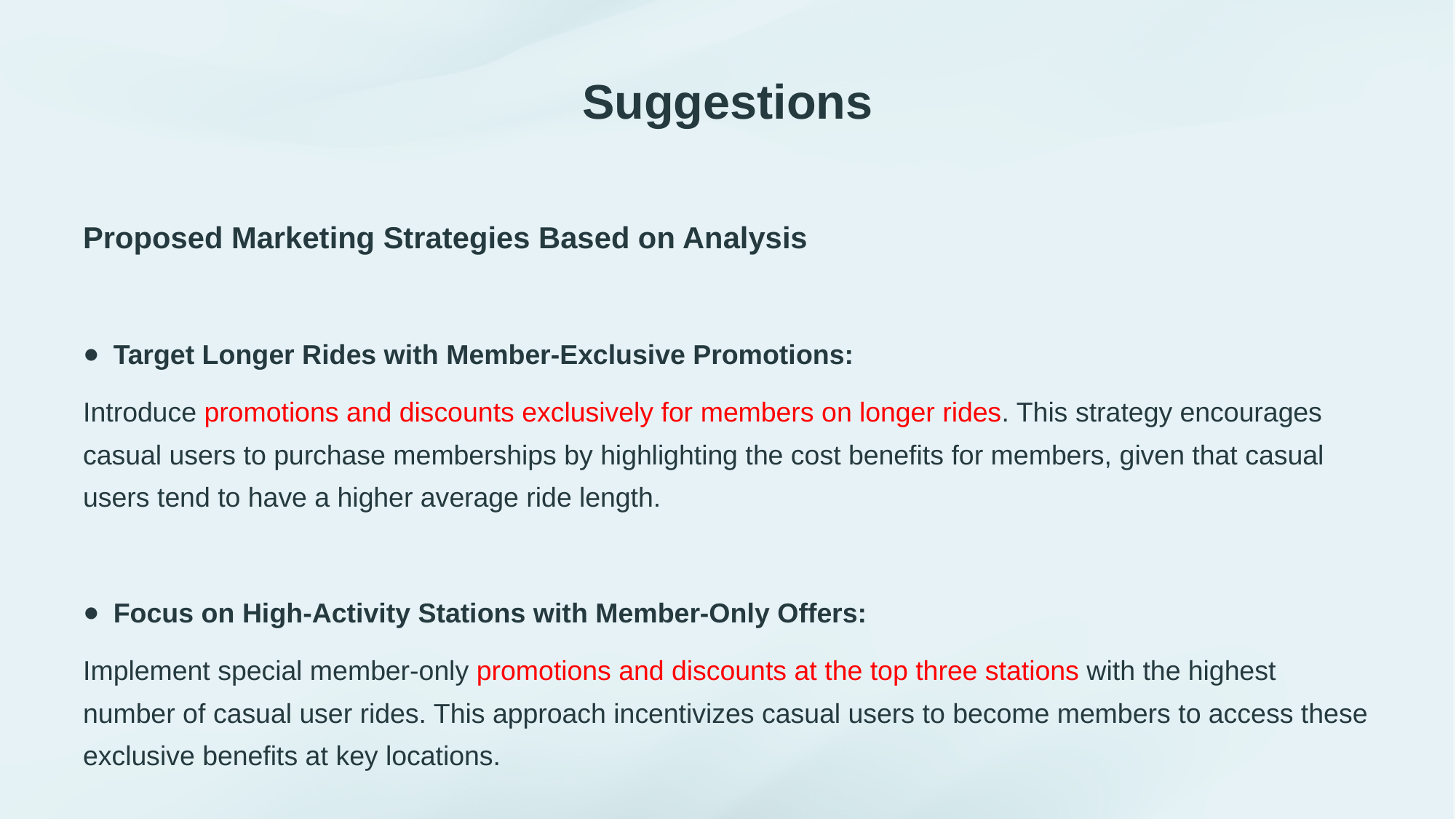

# Suggestions

Proposed Marketing Strategies Based on Analysis

Target Longer Rides with Member-Exclusive Promotions:
Introduce promotions and discounts exclusively for members on longer rides. This strategy encourages casual users to purchase memberships by highlighting the cost benefits for members, given that casual users tend to have a higher average ride length.

Focus on High-Activity Stations with Member-Only Offers:
Implement special member-only promotions and discounts at the top three stations with the highest number of casual user rides. This approach incentivizes casual users to become members to access these exclusive benefits at key locations.